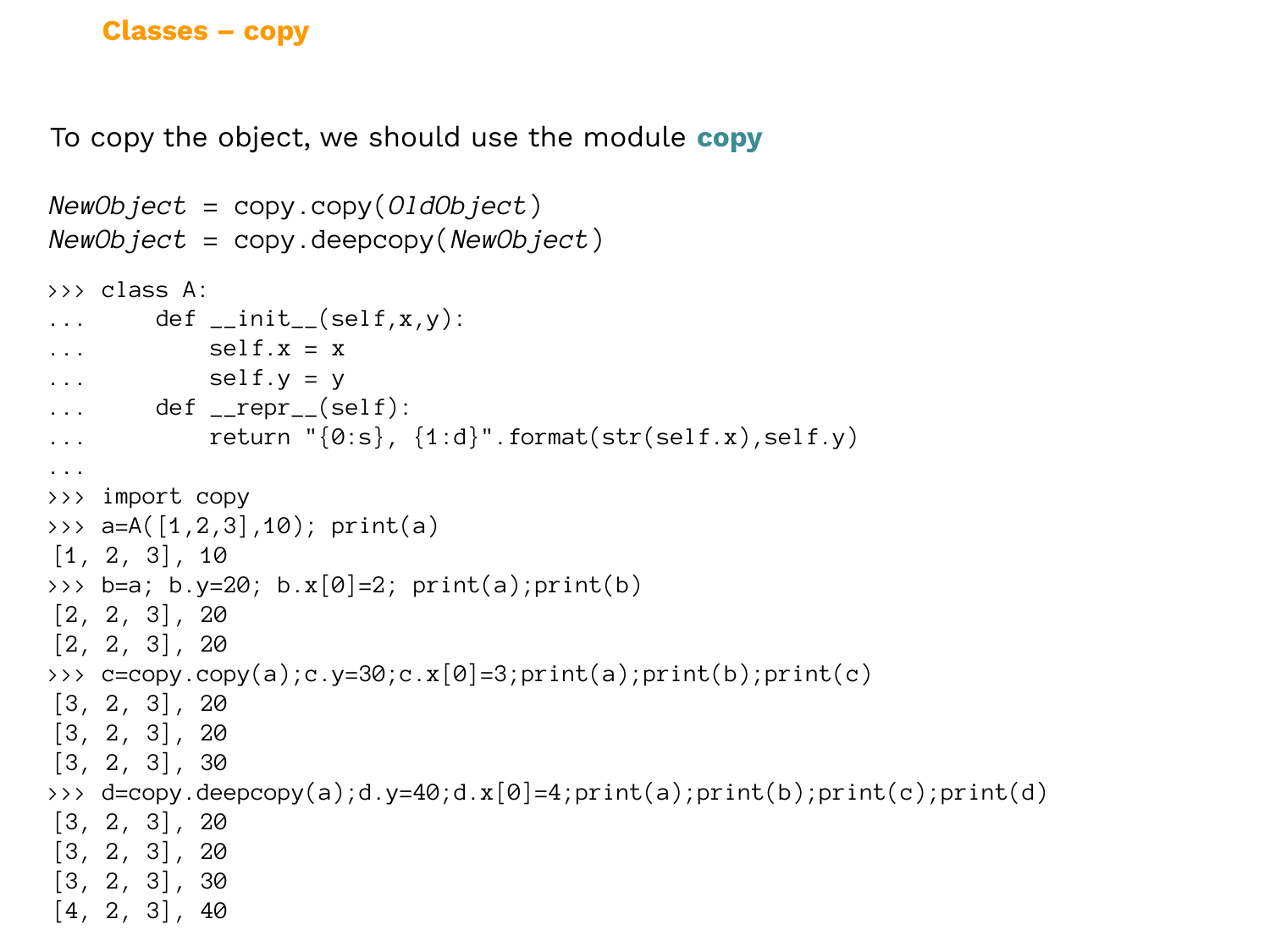

Classes – copy
To copy the object, we should use the module copy

NewObject = copy.copy(OldObject)
NewObject = copy.deepcopy(NewObject)

>>>
...
...
...
...
...
...
>>>
>>>

>>>

>>>

>>>

class A:
    def __init__(self,x,y):
        self.x = x
        self.y = y
    def __repr__(self):
        return "{0:s}, {1:d}".format(str(self.x),self.y)

import copy
a=A([1,2,3],10); print(a)
[1, 2, 3], 10
b=a; b.y=20; b.x[0]=2; print(a);print(b)
[2, 2, 3], 20
[2, 2, 3], 20
c=copy.copy(a);c.y=30;c.x[0]=3;print(a);print(b);print(c)
[3, 2, 3], 20
[3, 2, 3], 20
[3, 2, 3], 30
d=copy.deepcopy(a);d.y=40;d.x[0]=4;print(a);print(b);print(c);print(d)
[3, 2, 3], 20
[3, 2, 3], 20
[3, 2, 3], 30
[4, 2, 3], 40